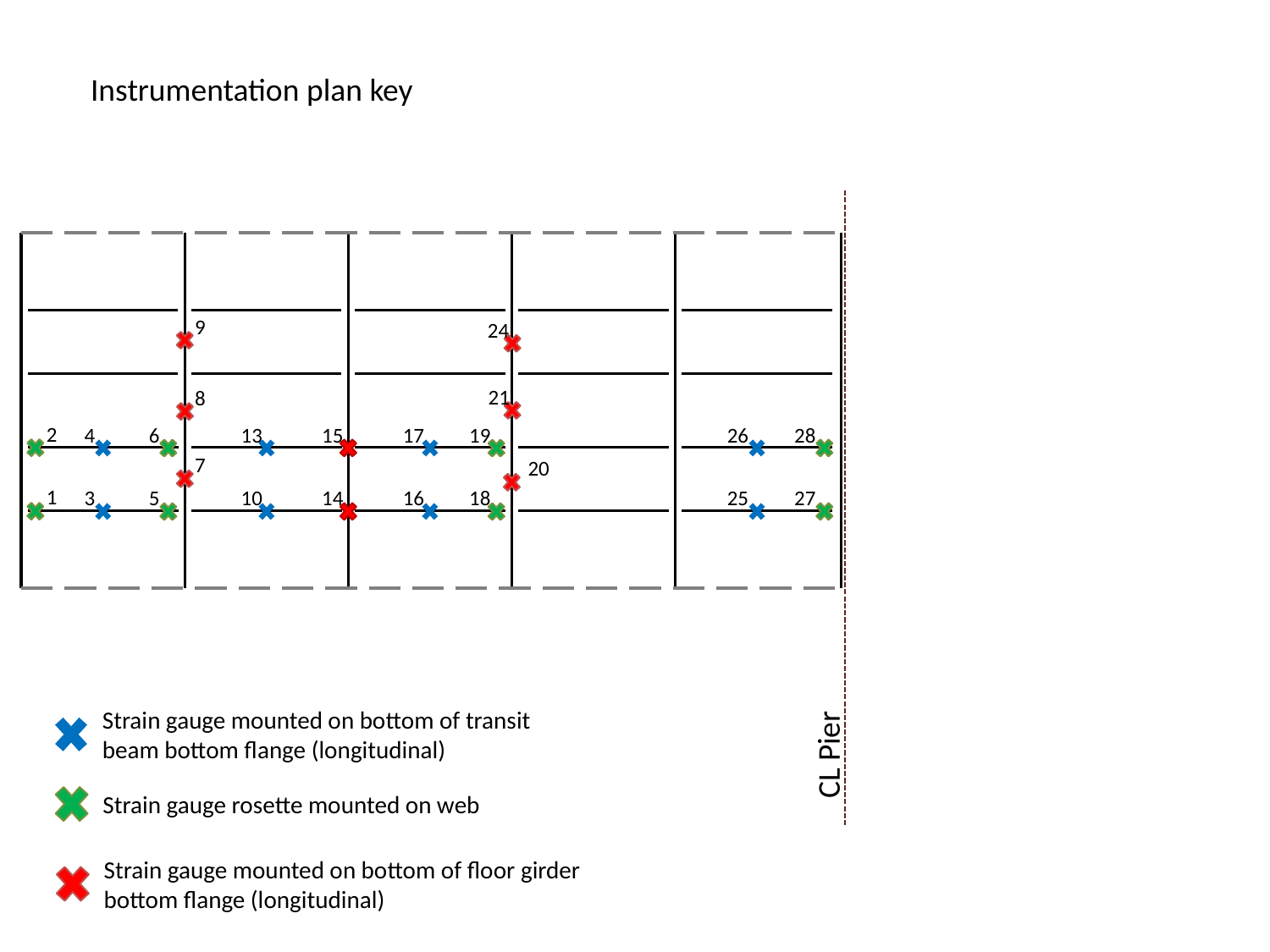

Instrumentation plan key
9
24

21
8

2
4
13
15
17
26
28
6
19

7
20

1
3
10
14
16
25
27
5
18

Strain gauge mounted on bottom of transit beam bottom flange (longitudinal)

CL Pier

Strain gauge rosette mounted on web
Strain gauge mounted on bottom of floor girder bottom flange (longitudinal)